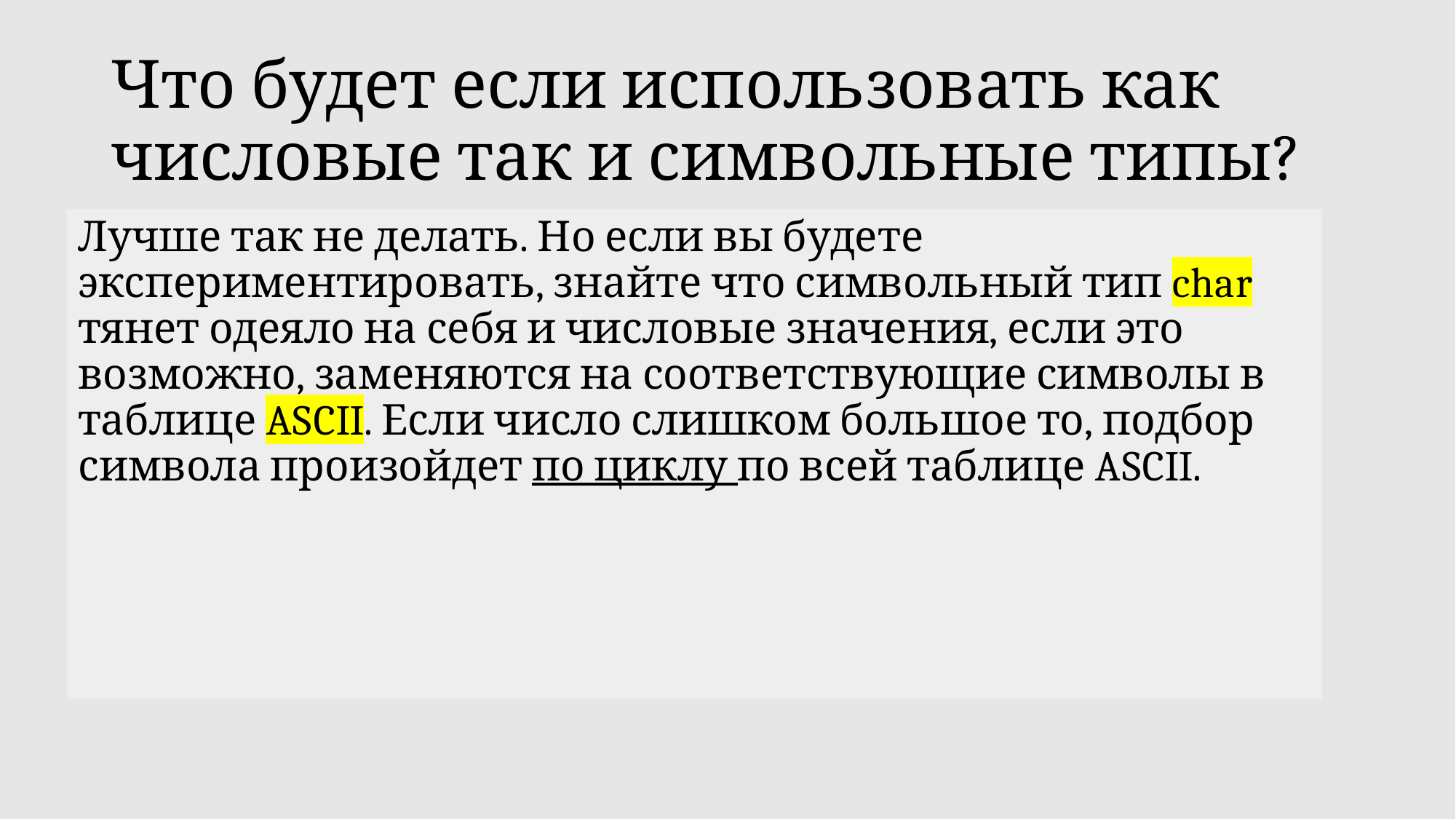

# Что будет если использовать как числовые так и символьные типы?
Лучше так не делать. Но если вы будете экспериментировать, знайте что символьный тип char тянет одеяло на себя и числовые значения, если это возможно, заменяются на соответствующие символы в таблице ASCII. Если число слишком большое то, подбор символа произойдет по циклу по всей таблице ASCII.